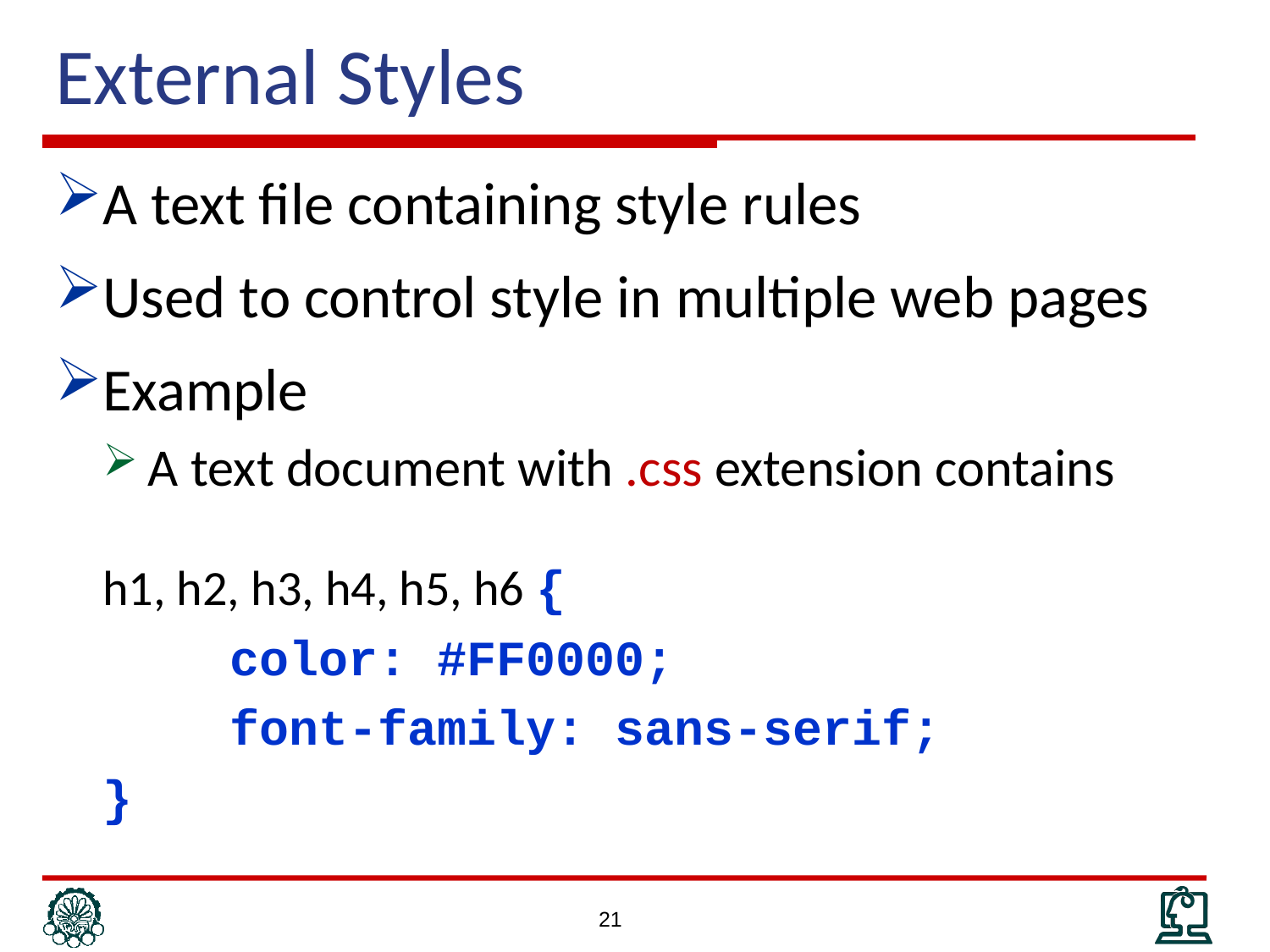

# External Styles
A text file containing style rules
Used to control style in multiple web pages
Example
A text document with .css extension contains

	h1, h2, h3, h4, h5, h6 {
		color: #FF0000;
		font-family: sans-serif;
	}

21